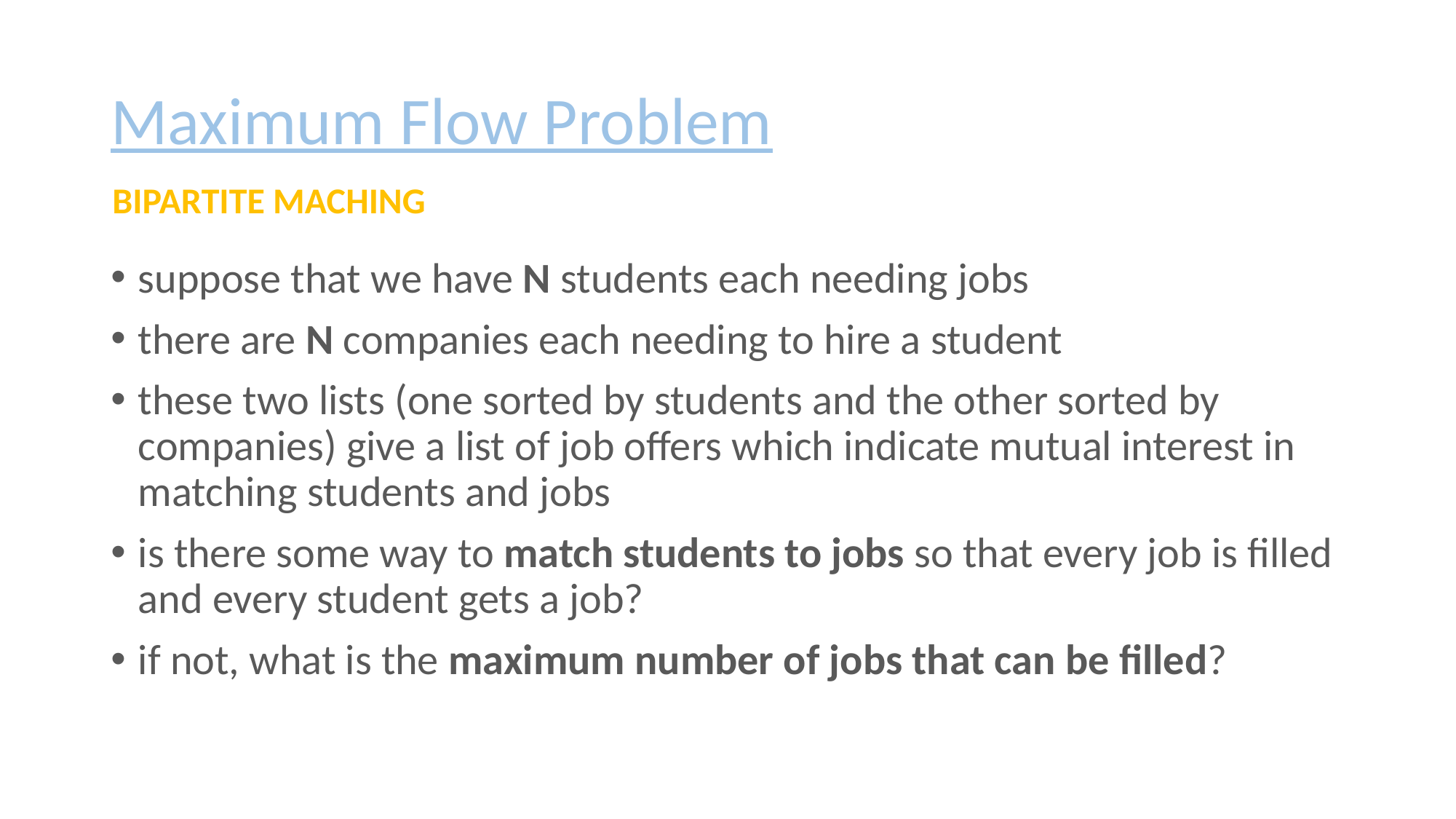

# Maximum Flow Problem
BIPARTITE MACHING
suppose that we have N students each needing jobs
there are N companies each needing to hire a student
these two lists (one sorted by students and the other sorted by companies) give a list of job offers which indicate mutual interest in matching students and jobs
is there some way to match students to jobs so that every job is filled and every student gets a job?
if not, what is the maximum number of jobs that can be filled?